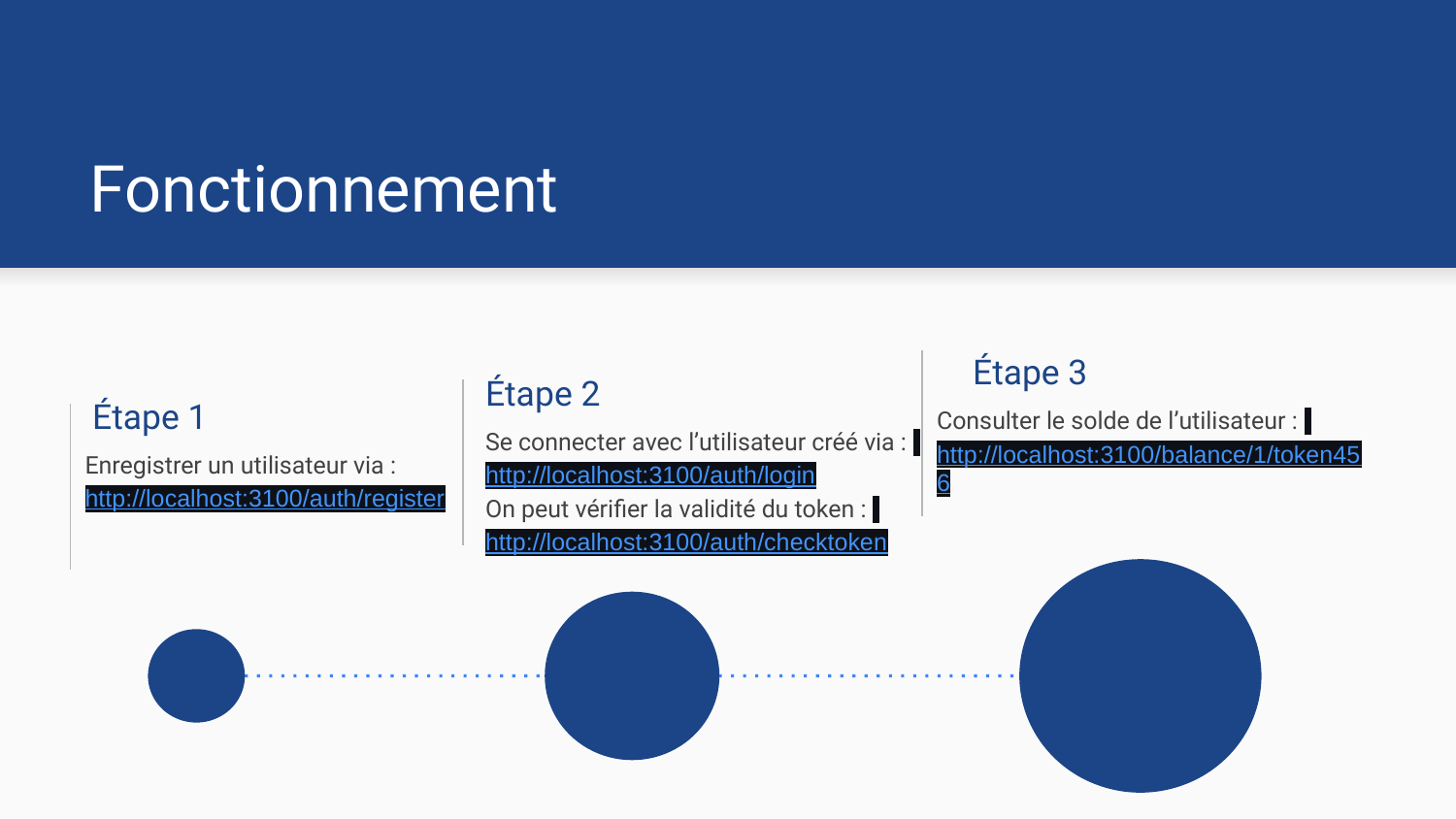

# Fonctionnement
Étape 3
Étape 2
Étape 1
Consulter le solde de l’utilisateur :  http://localhost:3100/balance/1/token456
Se connecter avec l’utilisateur créé via :  http://localhost:3100/auth/login
On peut vérifier la validité du token :  http://localhost:3100/auth/checktoken
Enregistrer un utilisateur via : http://localhost:3100/auth/register